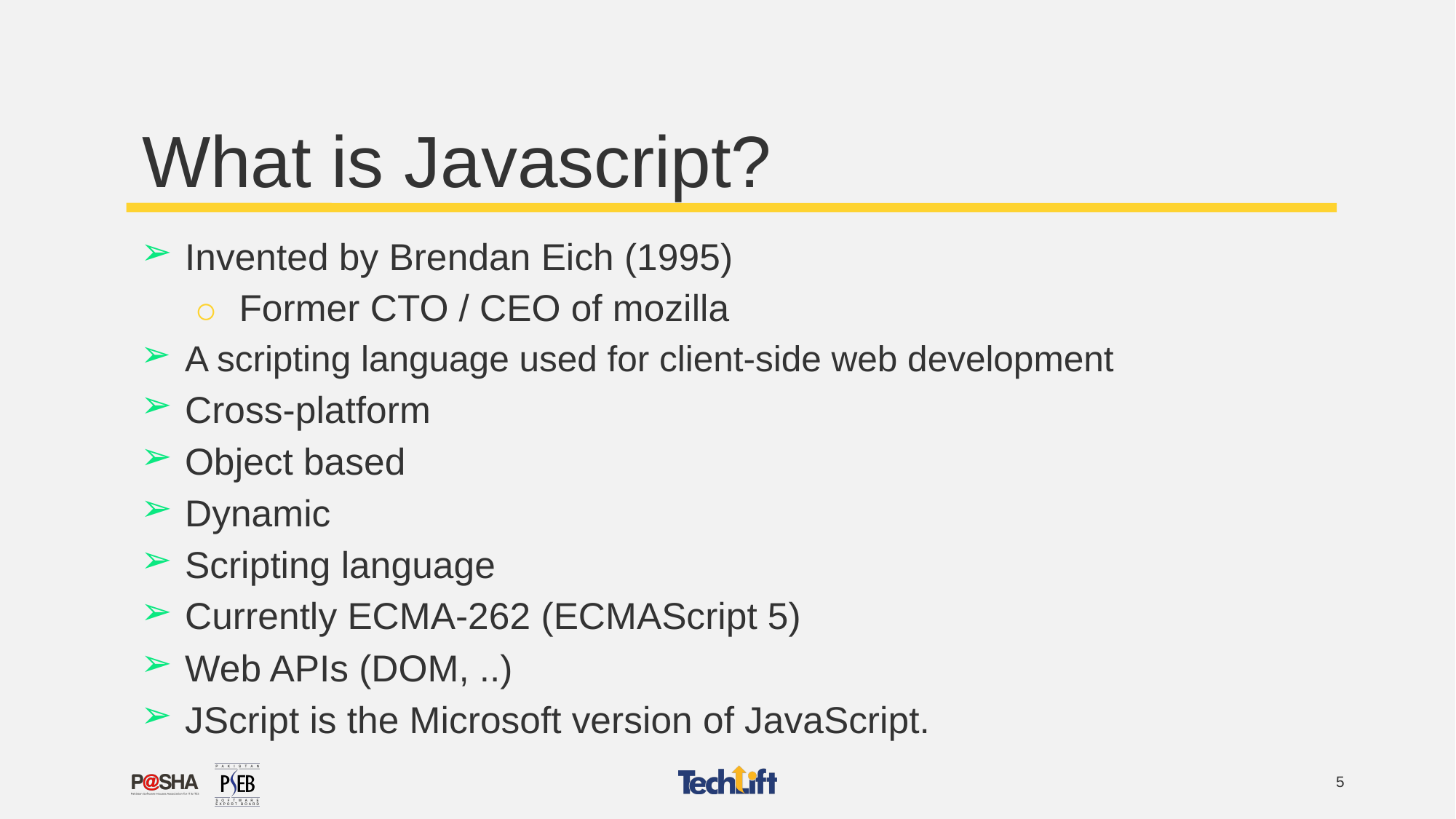

# What is Javascript?
Invented by Brendan Eich (1995)
Former CTO / CEO of mozilla
A scripting language used for client-side web development
Cross-platform
Object based
Dynamic
Scripting language
Currently ECMA-262 (ECMAScript 5)
Web APIs (DOM, ..)
JScript is the Microsoft version of JavaScript.
5